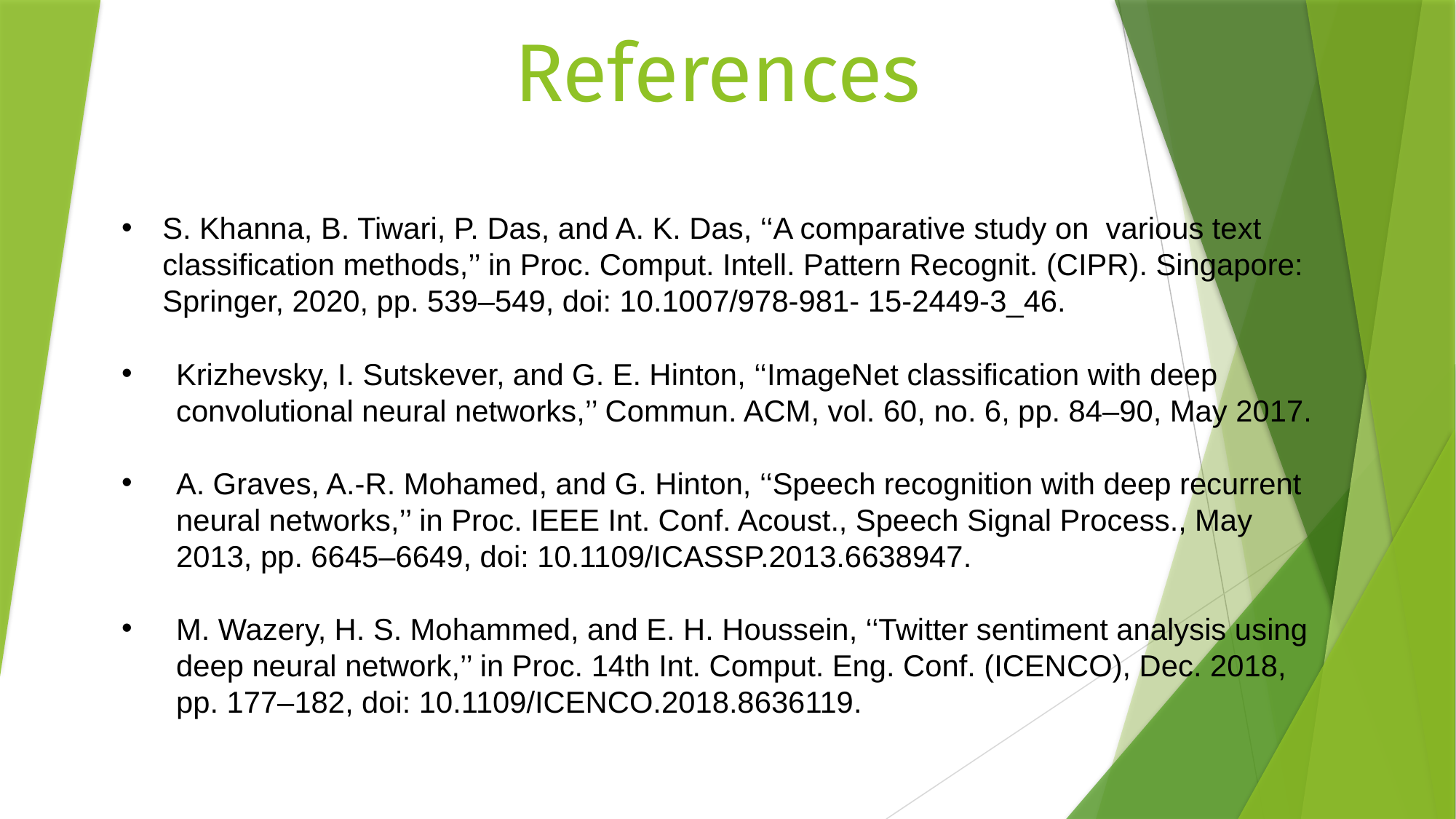

# References
S. Khanna, B. Tiwari, P. Das, and A. K. Das, ‘‘A comparative study on  various text classification methods,’’ in Proc. Comput. Intell. Pattern Recognit. (CIPR). Singapore: Springer, 2020, pp. 539–549, doi: 10.1007/978-981- 15-2449-3_46.

Krizhevsky, I. Sutskever, and G. E. Hinton, ‘‘ImageNet classification with deep convolutional neural networks,’’ Commun. ACM, vol. 60, no. 6, pp. 84–90, May 2017.

A. Graves, A.-R. Mohamed, and G. Hinton, ‘‘Speech recognition with deep recurrent neural networks,’’ in Proc. IEEE Int. Conf. Acoust., Speech Signal Process., May 2013, pp. 6645–6649, doi: 10.1109/ICASSP.2013.6638947.

M. Wazery, H. S. Mohammed, and E. H. Houssein, ‘‘Twitter sentiment analysis using deep neural network,’’ in Proc. 14th Int. Comput. Eng. Conf. (ICENCO), Dec. 2018, pp. 177–182, doi: 10.1109/ICENCO.2018.8636119.